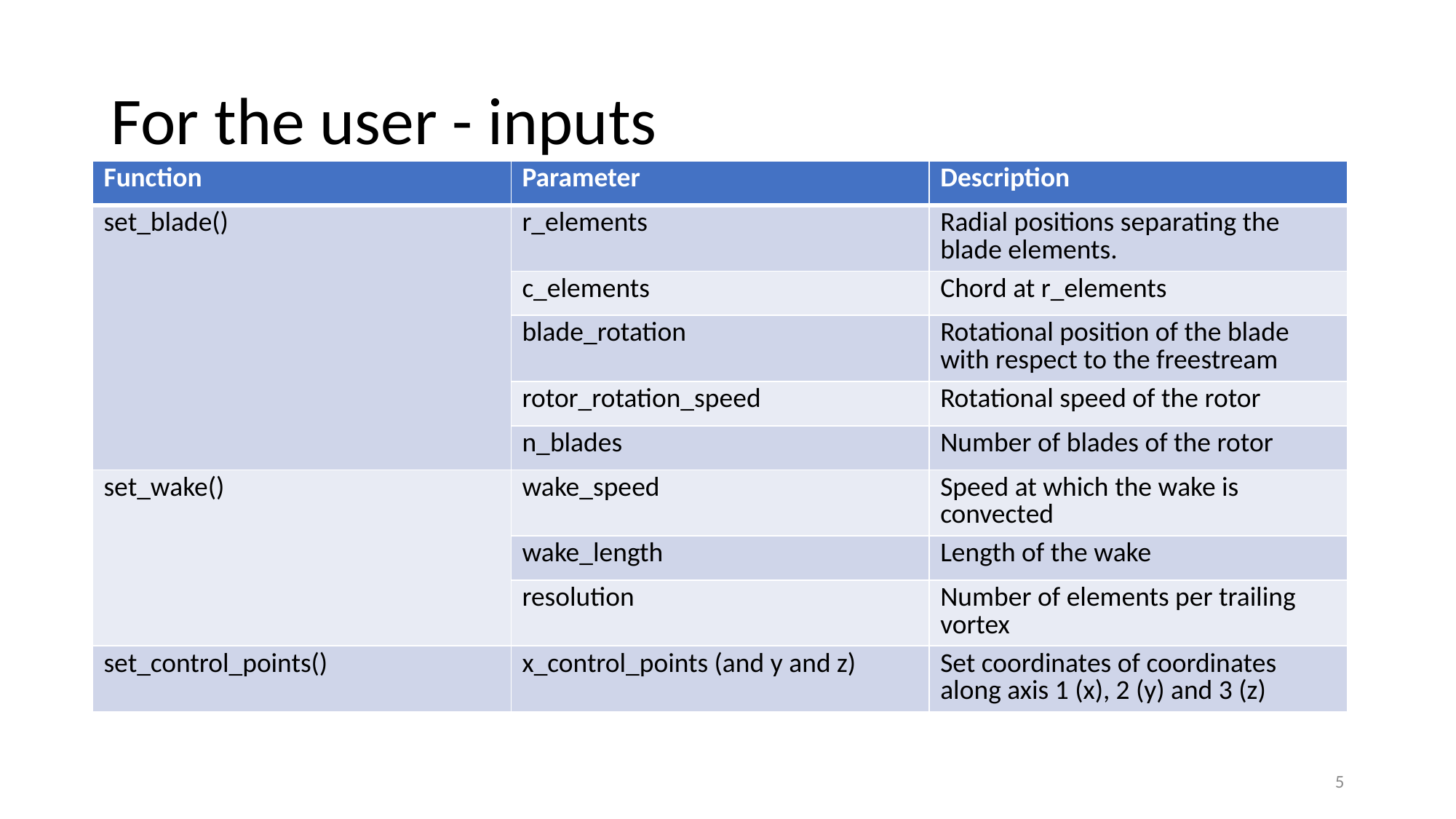

# For the user - inputs
| Function | Parameter | Description |
| --- | --- | --- |
| set\_blade() | r\_elements | Radial positions separating the blade elements. |
|  | c\_elements | Chord at r\_elements |
|  | blade\_rotation | Rotational position of the blade with respect to the freestream |
|  | rotor\_rotation\_speed | Rotational speed of the rotor |
|  | n\_blades | Number of blades of the rotor |
| set\_wake() | wake\_speed | Speed at which the wake is convected |
|  | wake\_length | Length of the wake |
|  | resolution | Number of elements per trailing vortex |
| set\_control\_points() | x\_control\_points (and y and z) | Set coordinates of coordinates along axis 1 (x), 2 (y) and 3 (z) |
5